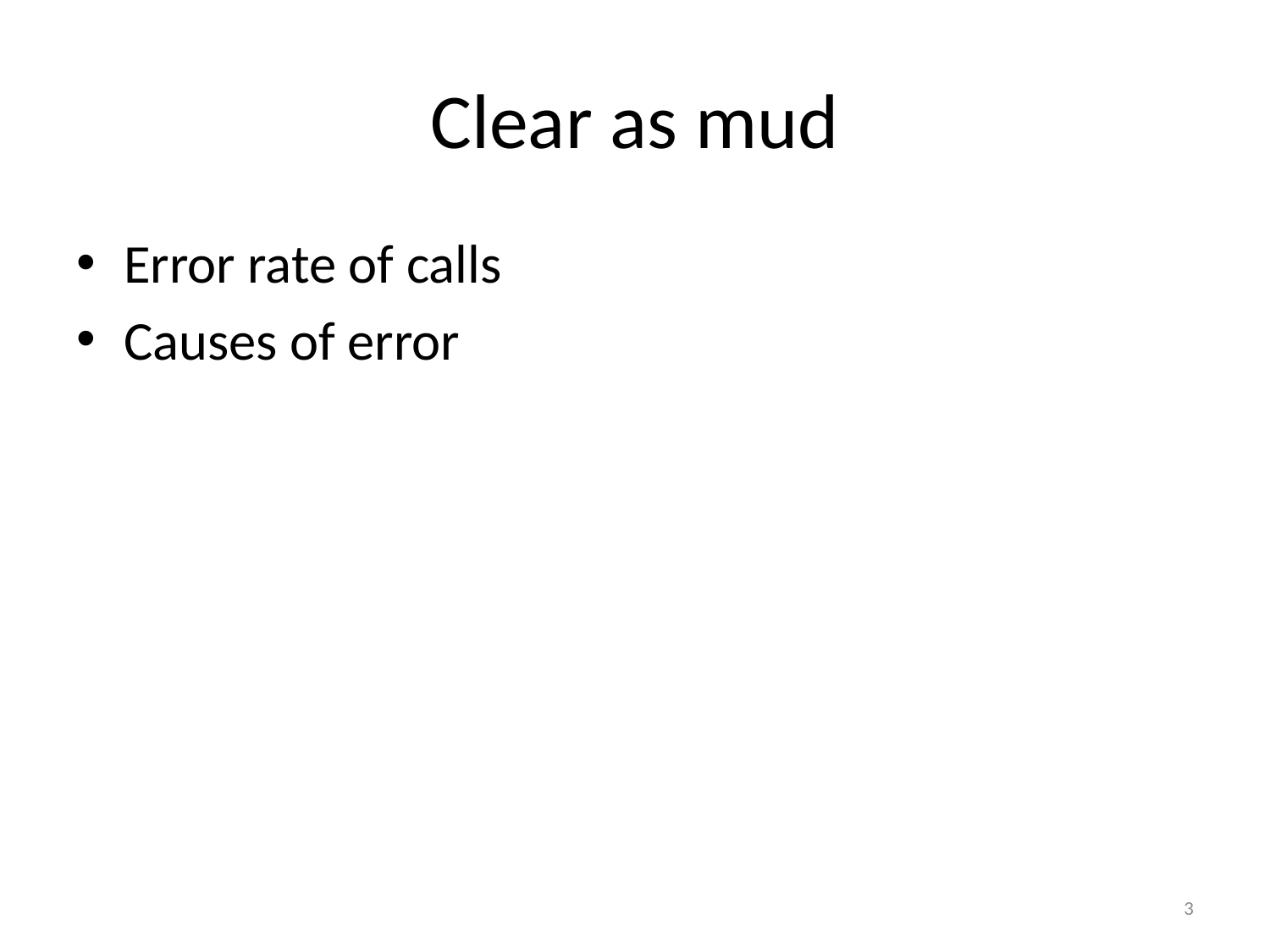

# Clear as mud
Error rate of calls
Causes of error
3